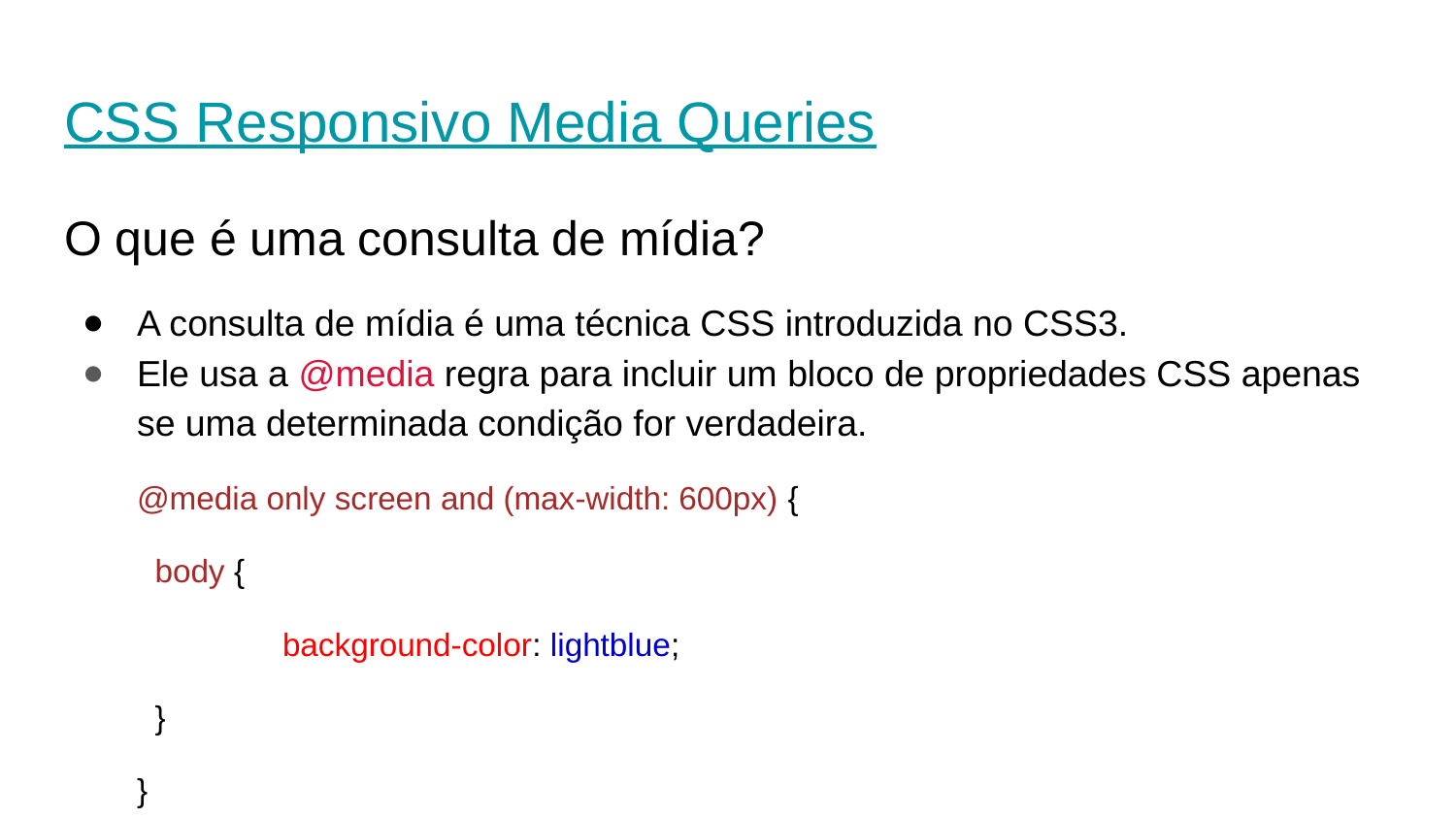

# CSS Responsivo Media Queries
O que é uma consulta de mídia?
A consulta de mídia é uma técnica CSS introduzida no CSS3.
Ele usa a @media regra para incluir um bloco de propriedades CSS apenas se uma determinada condição for verdadeira.
@media only screen and (max-width: 600px) {
  body {
	background-color: lightblue;
  }
}